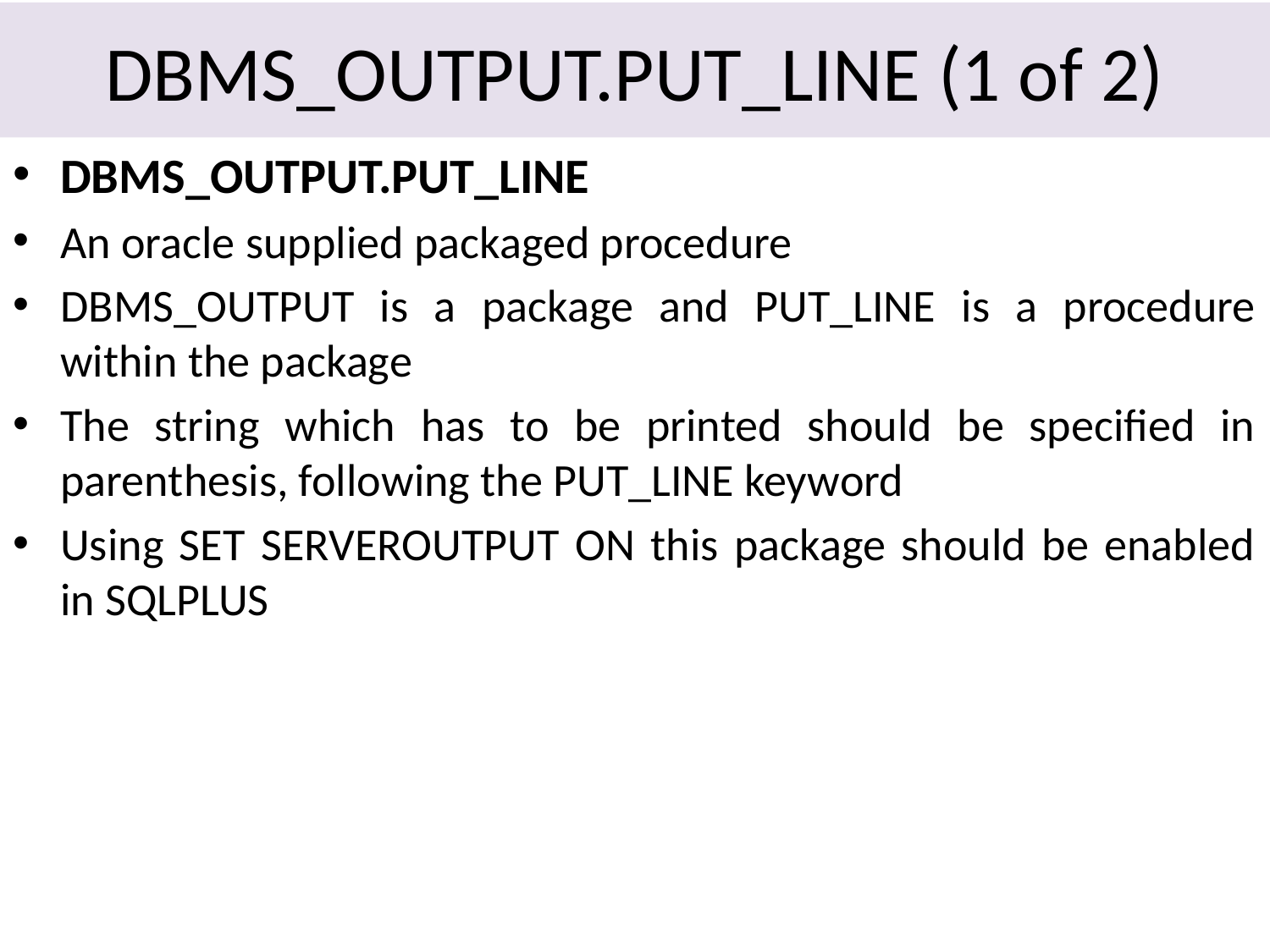

# DBMS_OUTPUT.PUT_LINE (1 of 2)
DBMS_OUTPUT.PUT_LINE
An oracle supplied packaged procedure
DBMS_OUTPUT is a package and PUT_LINE is a procedure within the package
The string which has to be printed should be specified in parenthesis, following the PUT_LINE keyword
Using SET SERVEROUTPUT ON this package should be enabled in SQLPLUS

23